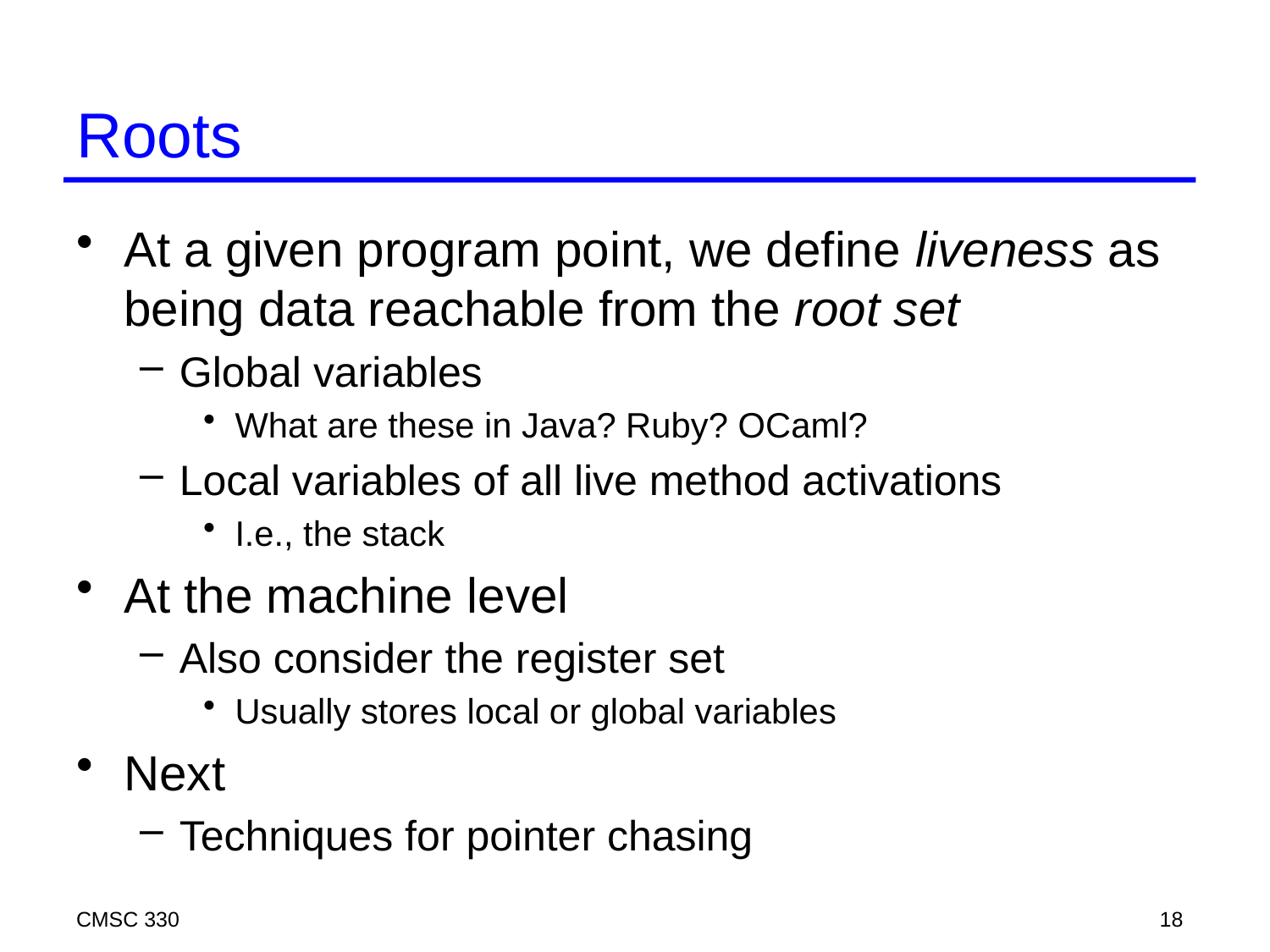

# Roots
At a given program point, we define liveness as being data reachable from the root set
Global variables
What are these in Java? Ruby? OCaml?
Local variables of all live method activations
I.e., the stack
At the machine level
Also consider the register set
Usually stores local or global variables
Next
Techniques for pointer chasing
CMSC 330
18